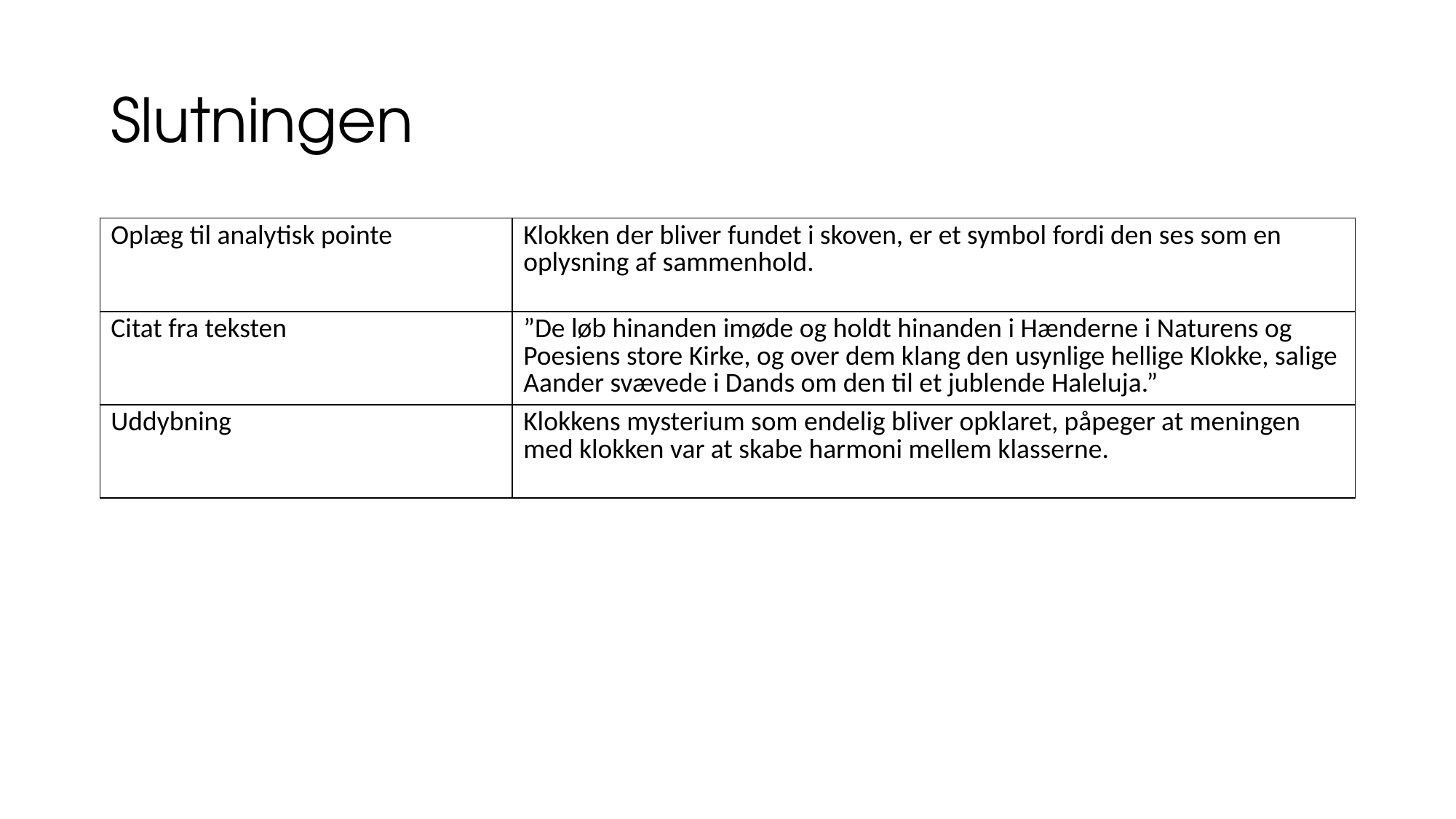

# Slutningen
| Oplæg til analytisk pointe | Klokken der bliver fundet i skoven, er et symbol fordi den ses som en oplysning af sammenhold. |
| --- | --- |
| Citat fra teksten | ”De løb hinanden imøde og holdt hinanden i Hænderne i Naturens og Poesiens store Kirke, og over dem klang den usynlige hellige Klokke, salige Aander svævede i Dands om den til et jublende Haleluja.” |
| Uddybning | Klokkens mysterium som endelig bliver opklaret, påpeger at meningen med klokken var at skabe harmoni mellem klasserne. |